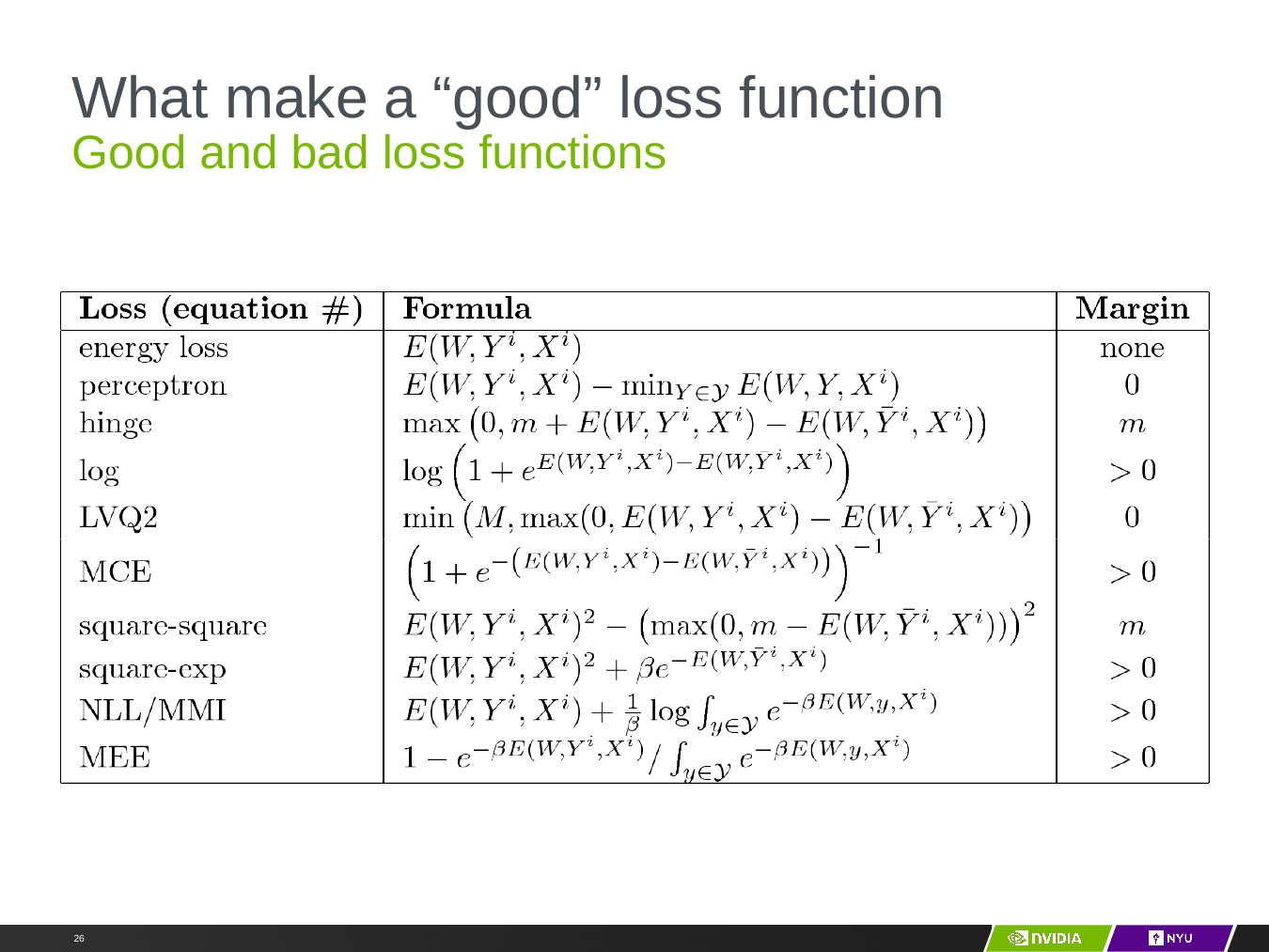

# What make a “good” loss function
Good and bad loss functions